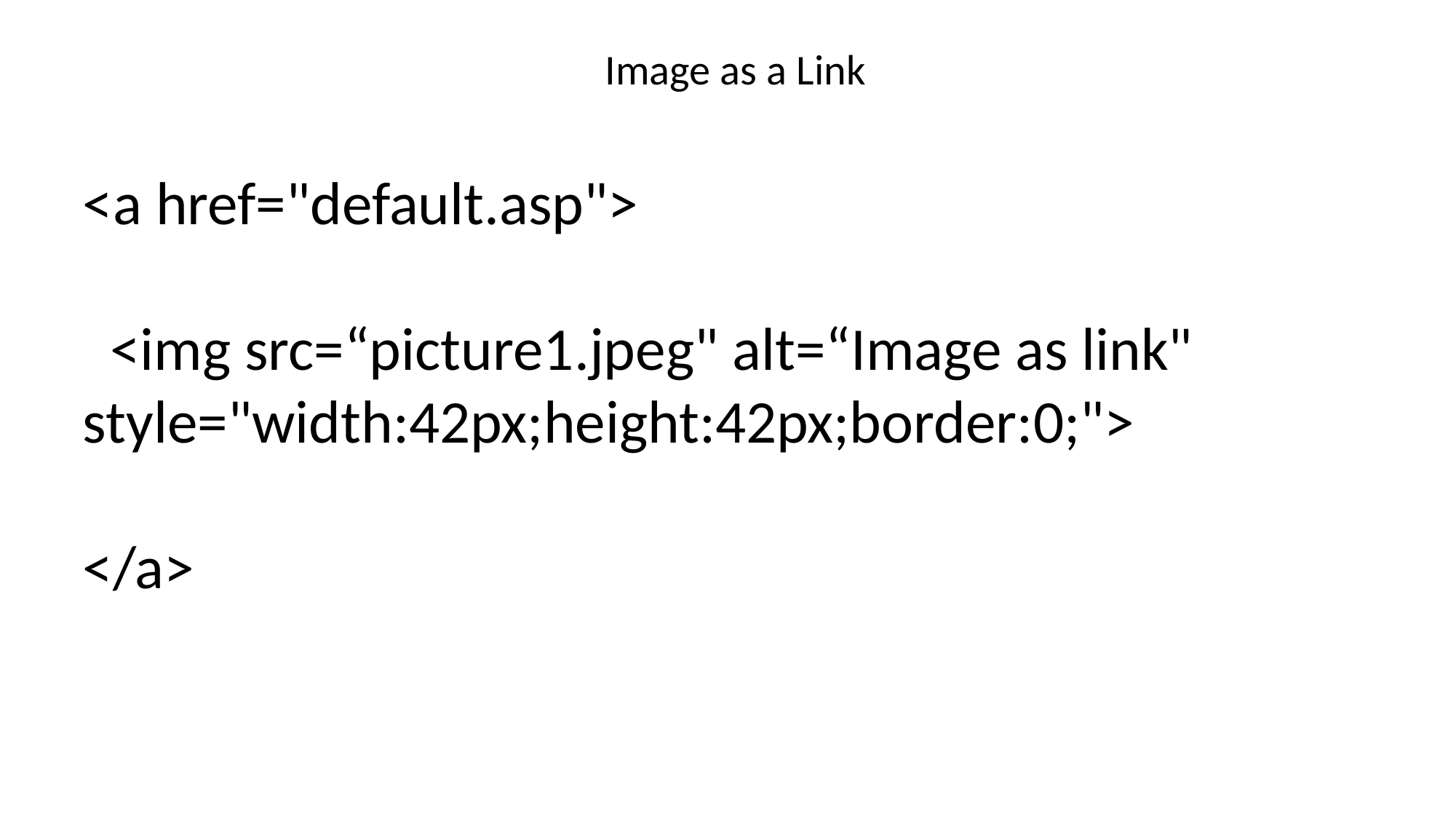

Image as a Link
<a href="default.asp">

  <img src=“picture1.jpeg" alt=“Image as link" style="width:42px;height:42px;border:0;">

</a>